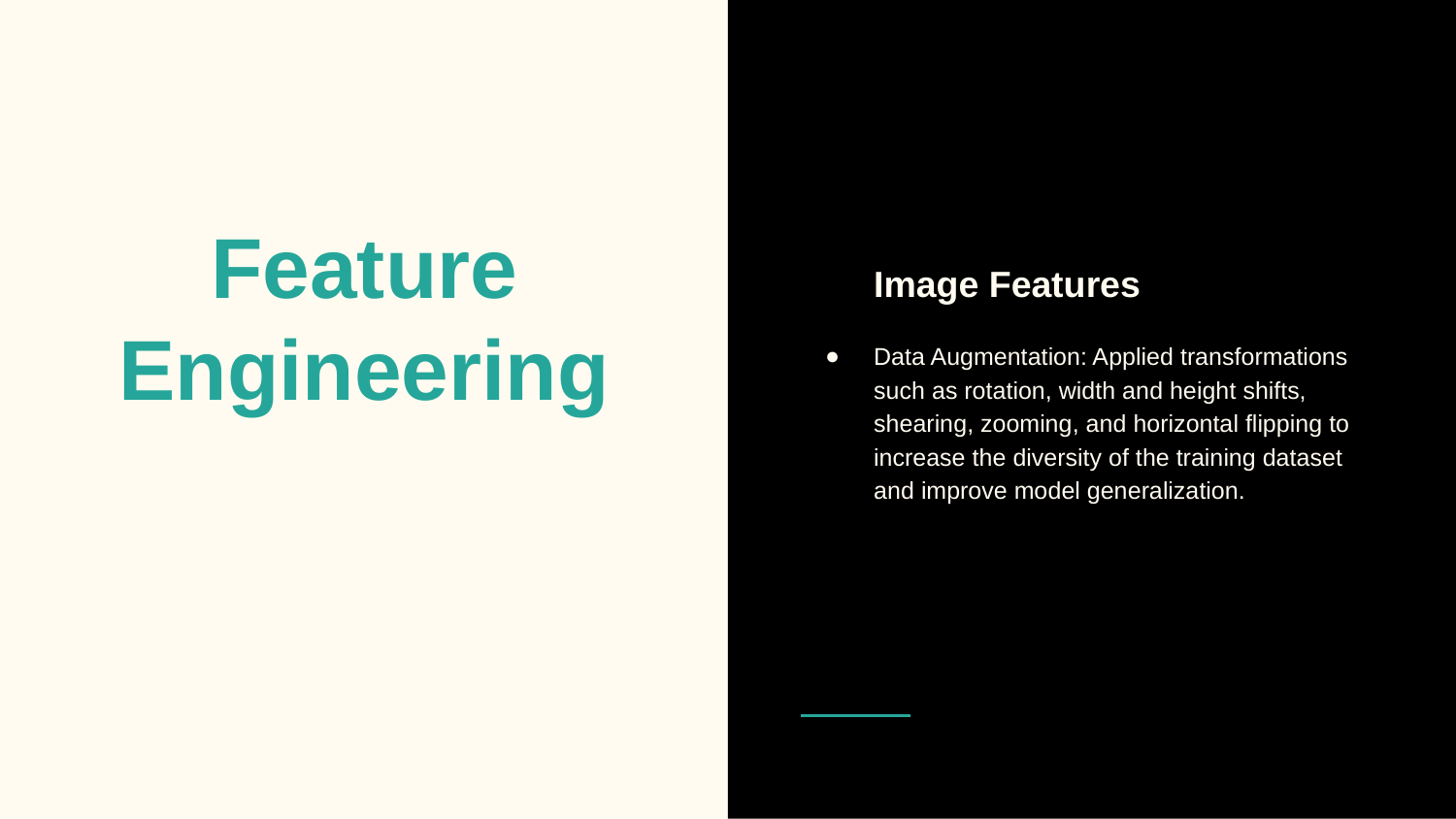

Image Features
Data Augmentation: Applied transformations such as rotation, width and height shifts, shearing, zooming, and horizontal flipping to increase the diversity of the training dataset and improve model generalization.

# Feature Engineering